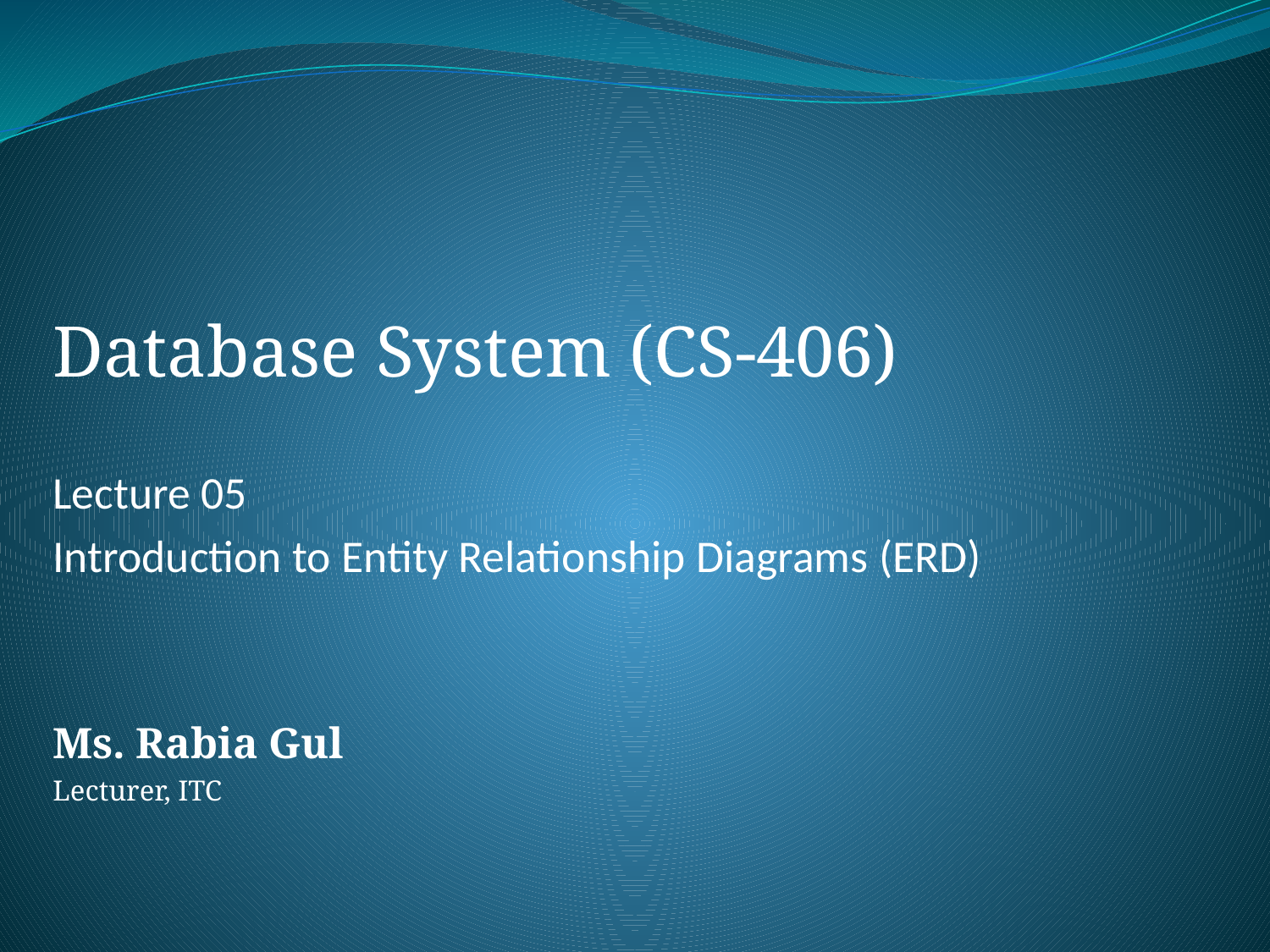

Database System (CS-406)

Lecture 05
Introduction to Entity Relationship Diagrams (ERD)

Ms. Rabia Gul
Lecturer, ITC